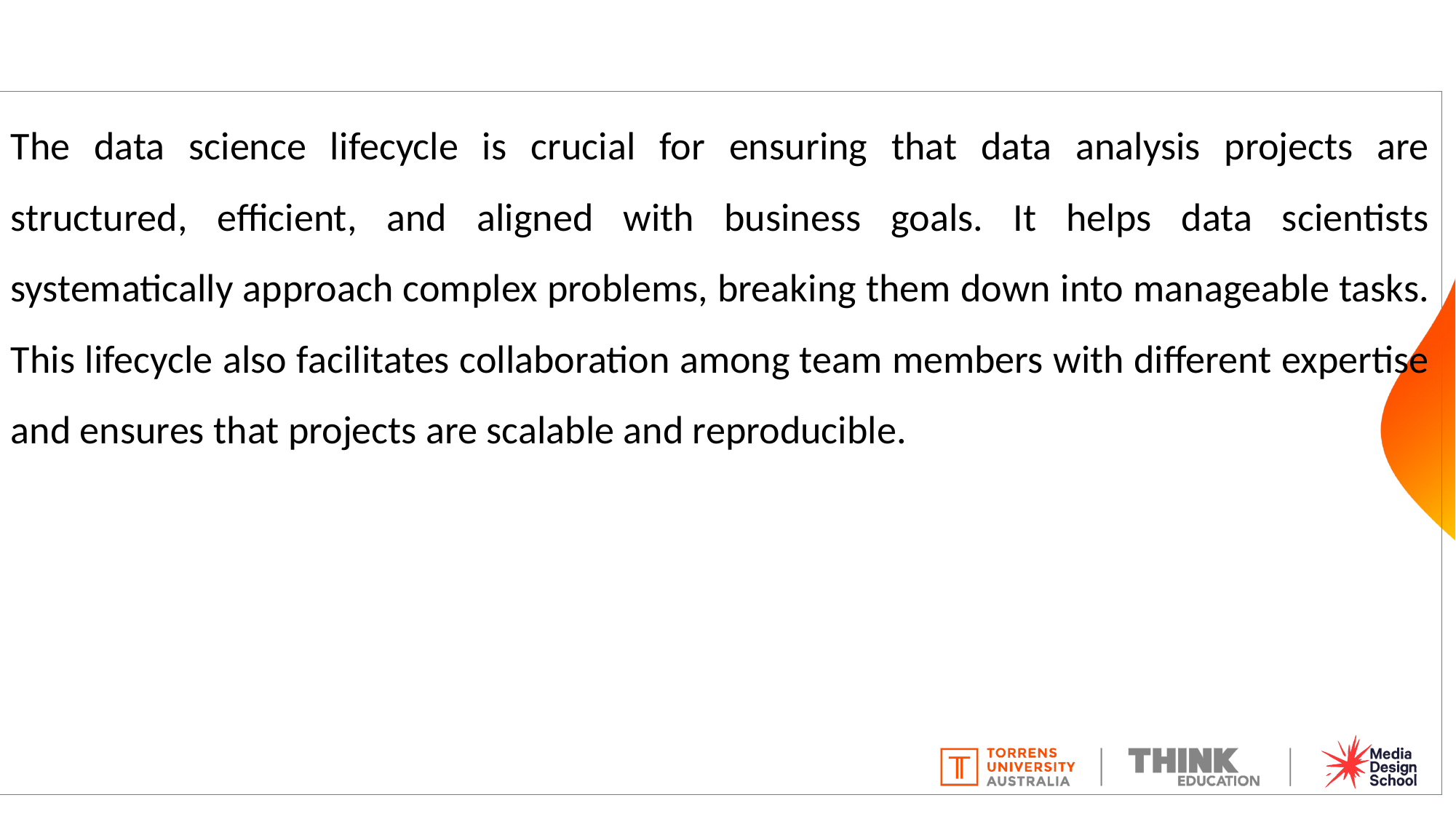

The data science lifecycle is crucial for ensuring that data analysis projects are structured, efficient, and aligned with business goals. It helps data scientists systematically approach complex problems, breaking them down into manageable tasks. This lifecycle also facilitates collaboration among team members with different expertise and ensures that projects are scalable and reproducible.